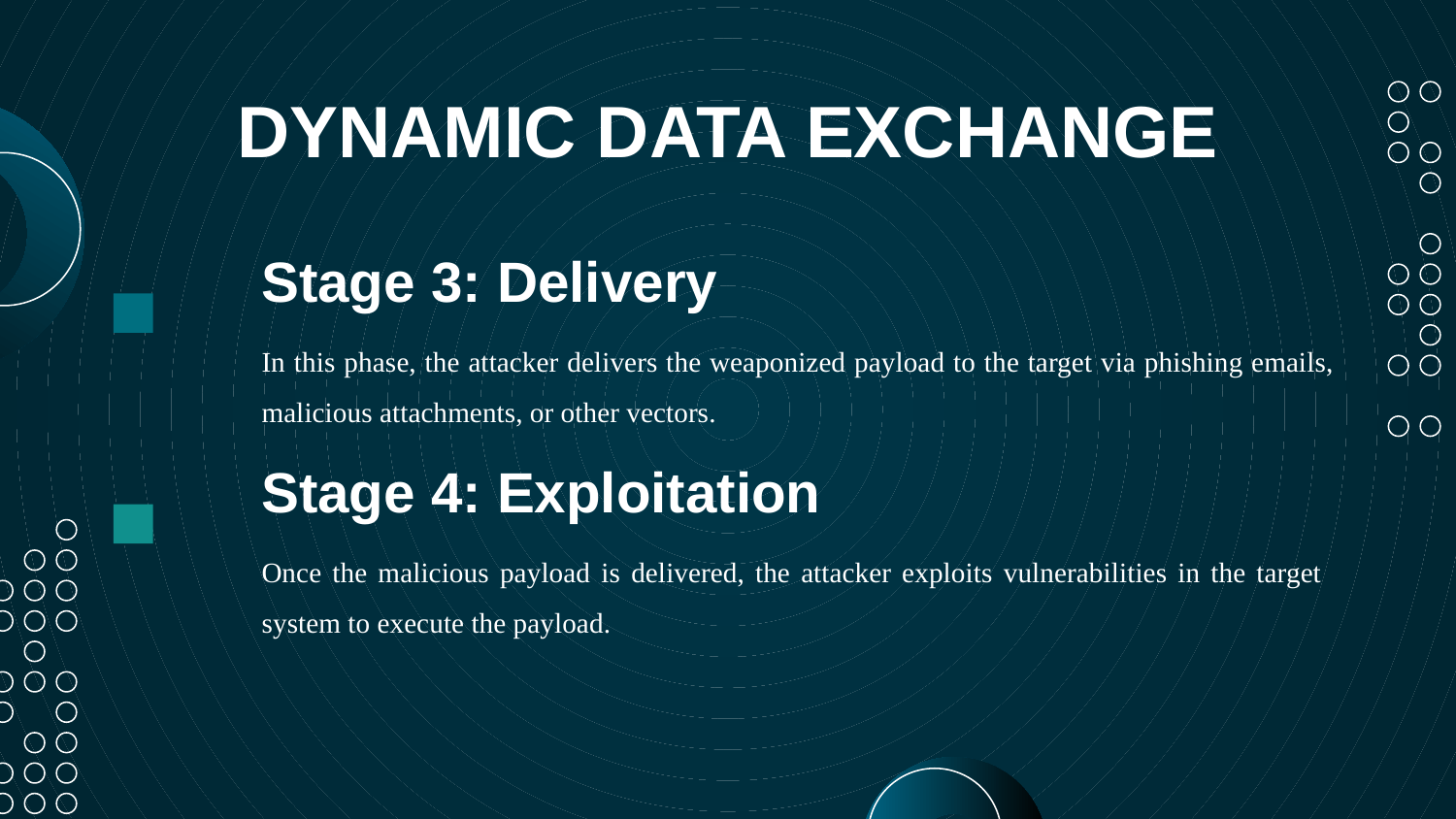

# DYNAMIC DATA EXCHANGE
Stage 3: Delivery

In this phase, the attacker delivers the weaponized payload to the target via phishing emails, malicious attachments, or other vectors.
Stage 4: Exploitation

Once the malicious payload is delivered, the attacker exploits vulnerabilities in the target system to execute the payload.